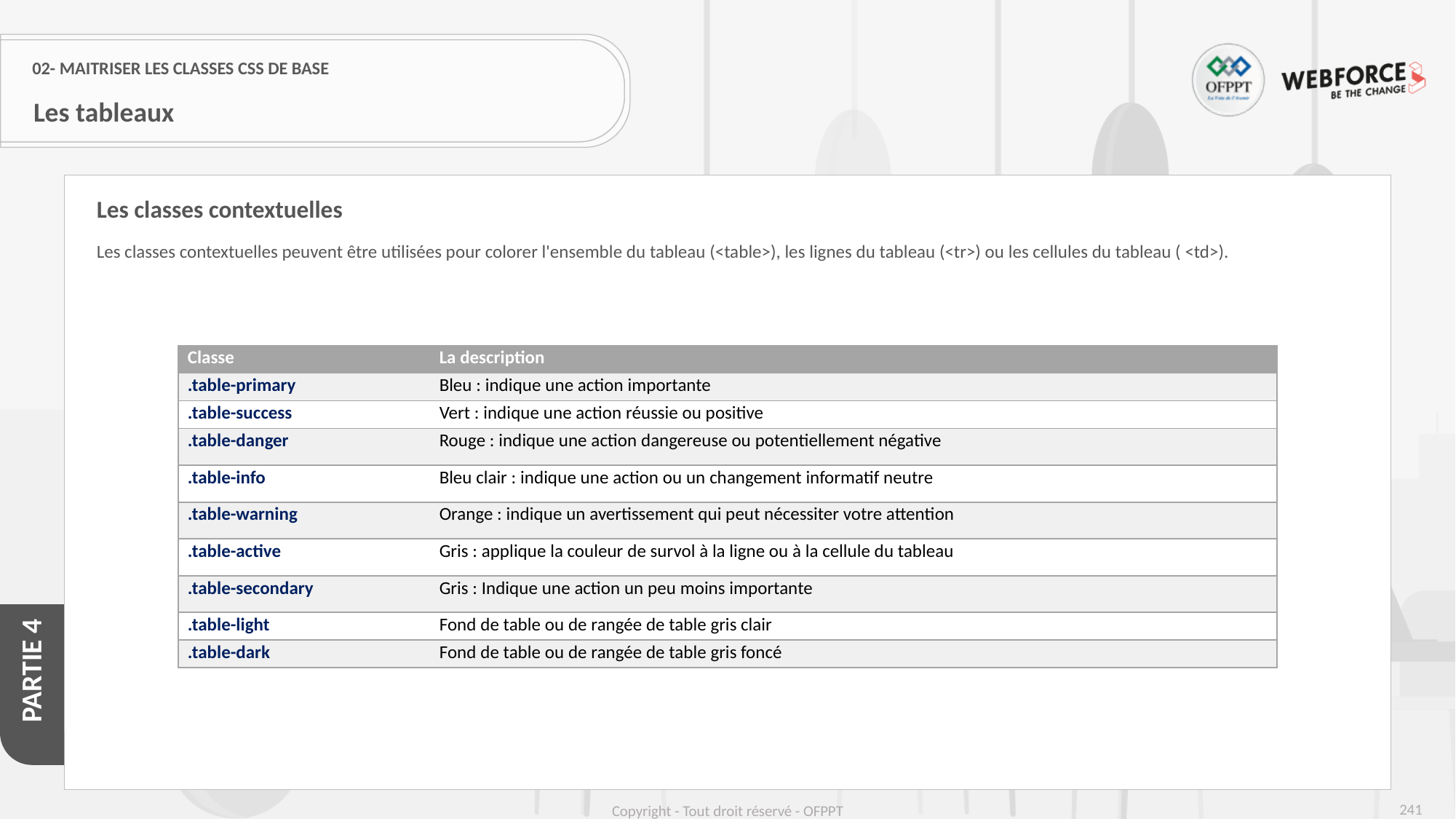

# 02- Maitriser les classes CSS de base
Les tableaux
Les classes contextuelles

Les classes contextuelles peuvent être utilisées pour colorer l'ensemble du tableau (<table>), les lignes du tableau (<tr>) ou les cellules du tableau ( <td>).

| Classe | La description |
| --- | --- |
| .table-primary | Bleu : indique une action importante |
| .table-success | Vert : indique une action réussie ou positive |
| .table-danger | Rouge : indique une action dangereuse ou potentiellement négative |
| .table-info | Bleu clair : indique une action ou un changement informatif neutre |
| .table-warning | Orange : indique un avertissement qui peut nécessiter votre attention |
| .table-active | Gris : applique la couleur de survol à la ligne ou à la cellule du tableau |
| .table-secondary | Gris : Indique une action un peu moins importante |
| .table-light | Fond de table ou de rangée de table gris clair |
| .table-dark | Fond de table ou de rangée de table gris foncé |